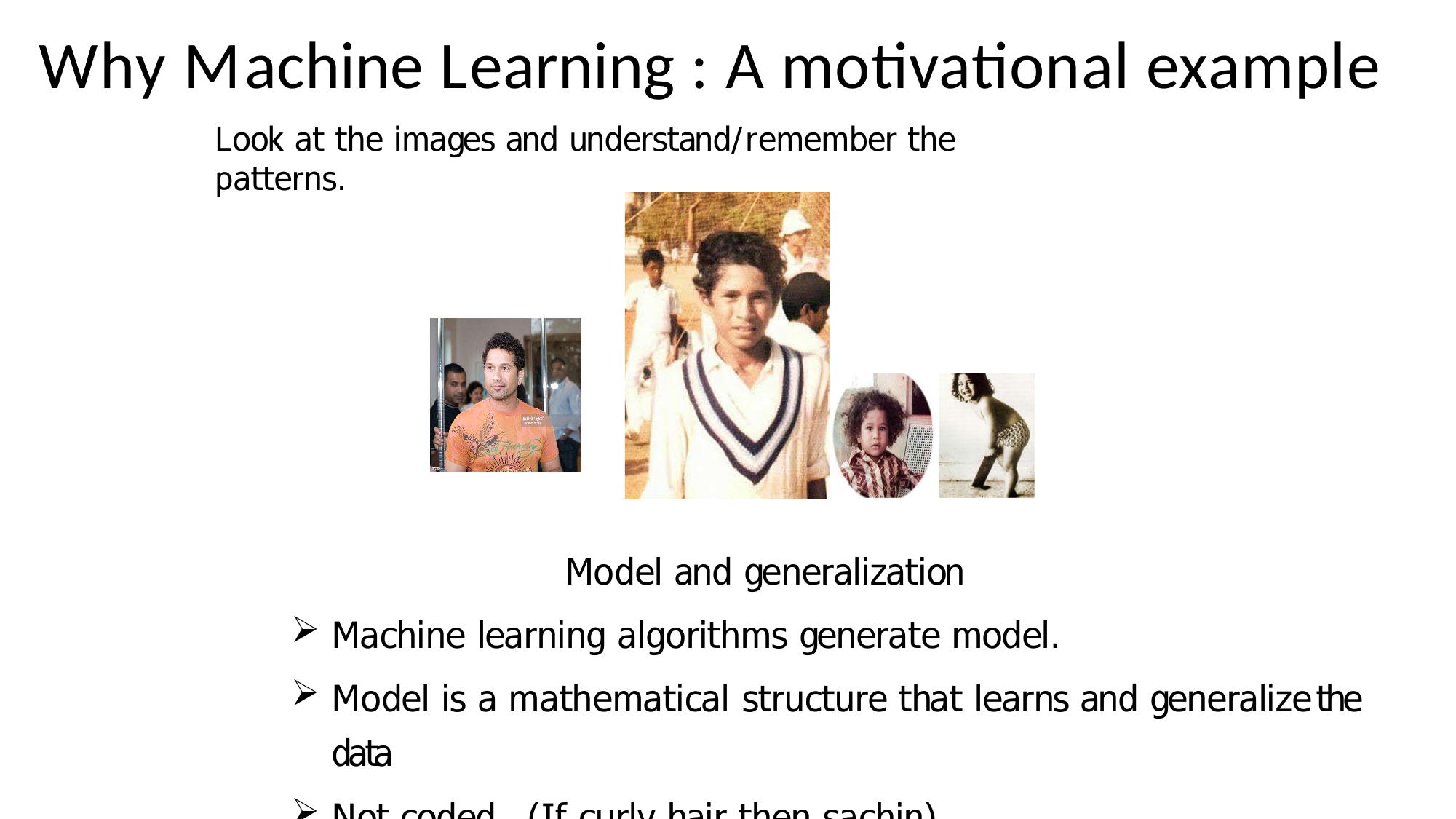

# Why Machine Learning : A motivational example
Look at the images and understand/remember the patterns.

Model and generalization
Machine learning algorithms generate model.
Model is a mathematical structure that learns and generalize the data
Not coded...(If curly hair then sachin)
Machine Learning
December 5, 2018
4 / 26